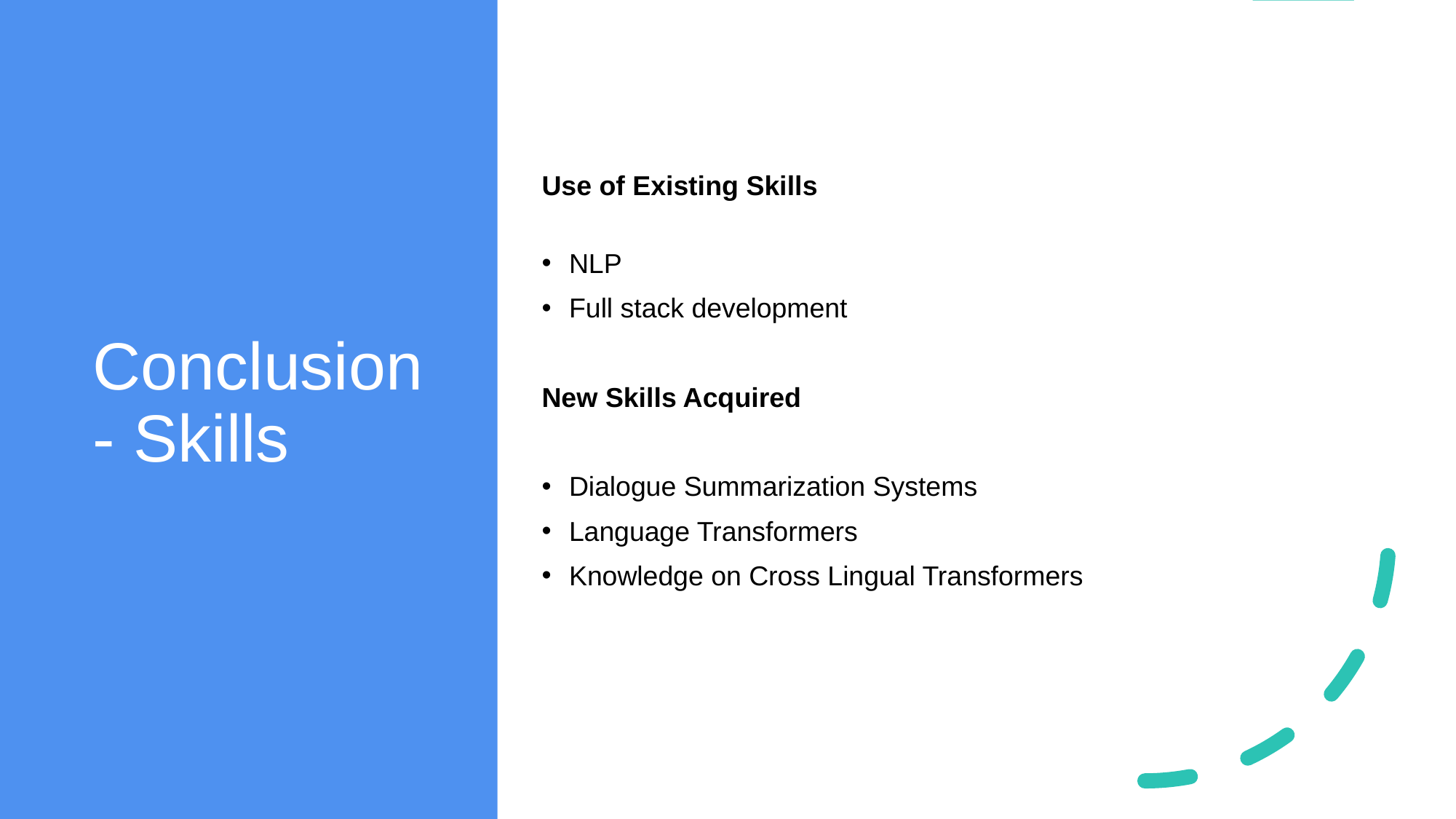

# Conclusion - Skills
Use of Existing Skills
NLP
Full stack development

New Skills Acquired

Dialogue Summarization Systems
Language Transformers
Knowledge on Cross Lingual Transformers